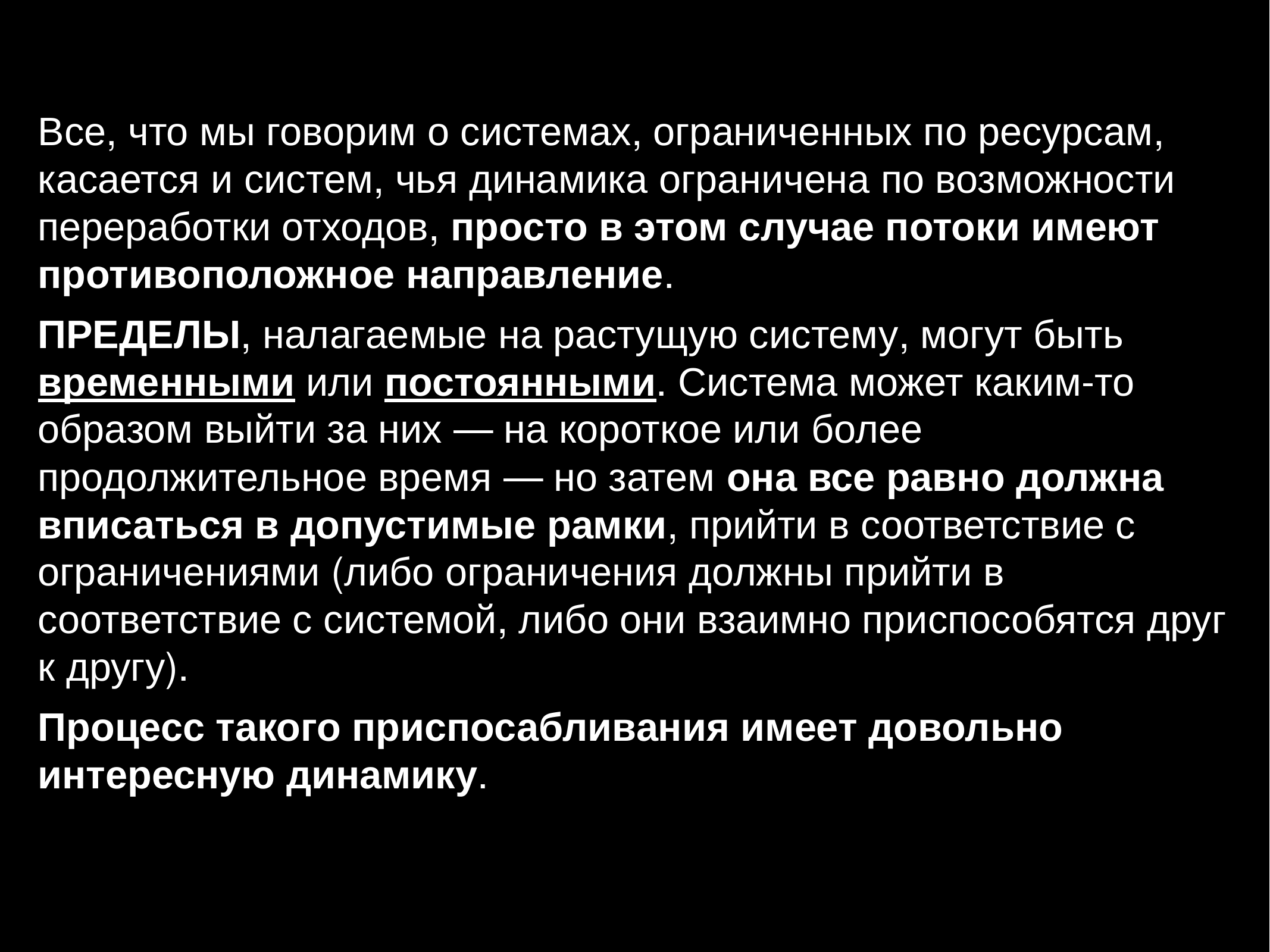

34
Все, что мы говорим о системах, ограниченных по ресурсам, касается и систем, чья динамика ограничена по возможности переработки отходов, просто в этом случае потоки имеют противоположное направление.
ПРЕДЕЛЫ, налагаемые на растущую систему, могут быть временными или постоянными. Система может каким-то образом выйти за них — на короткое или более продолжительное время — но затем она все равно должна вписаться в допустимые рамки, прийти в соответствие с ограничениями (либо ограничения должны прийти в соответствие с системой, либо они взаимно приспособятся друг к другу).
Процесс такого приспосабливания имеет довольно интересную динамику.